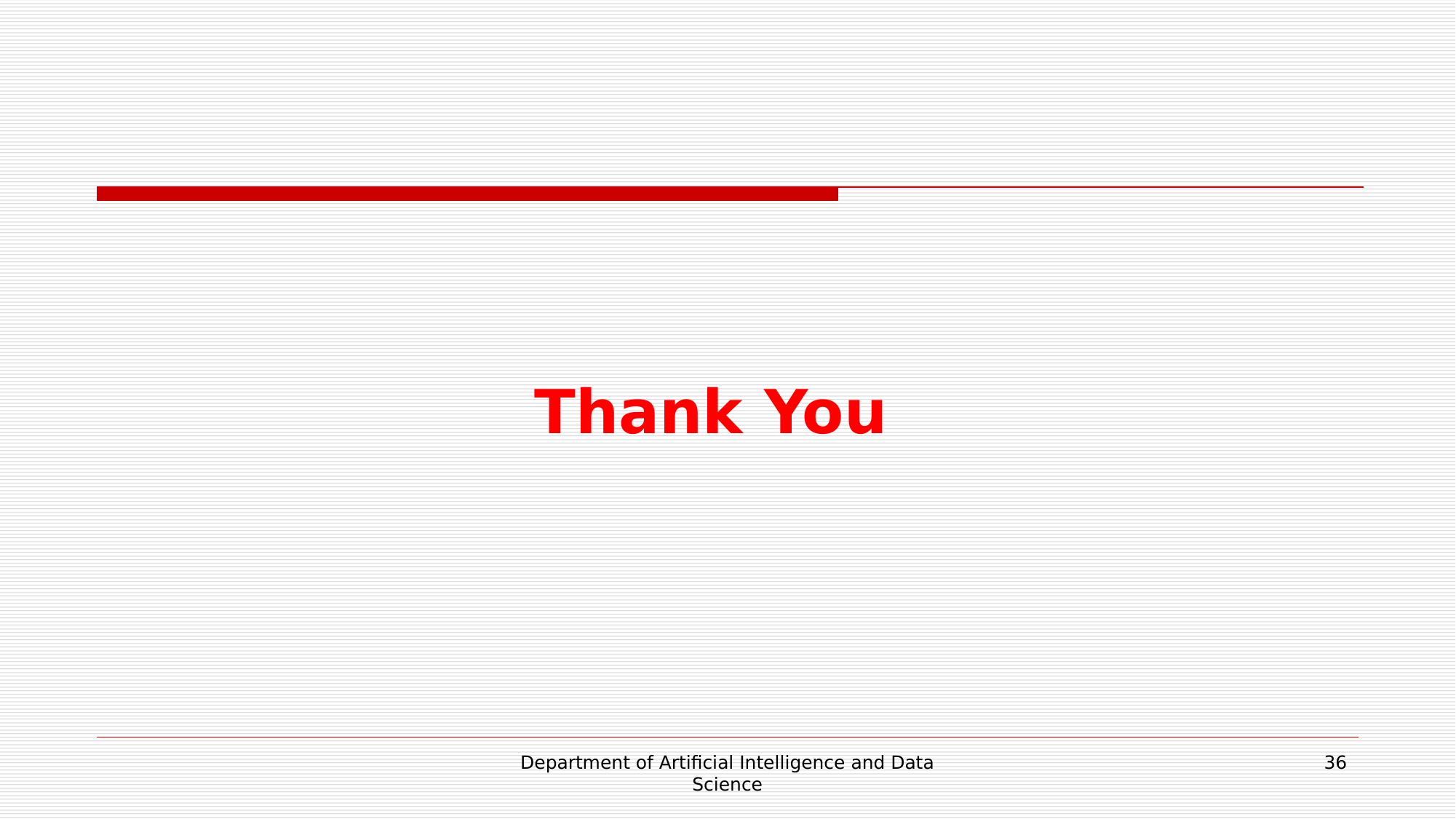

# Thank You

Department of Artificial Intelligence and Data Science
36